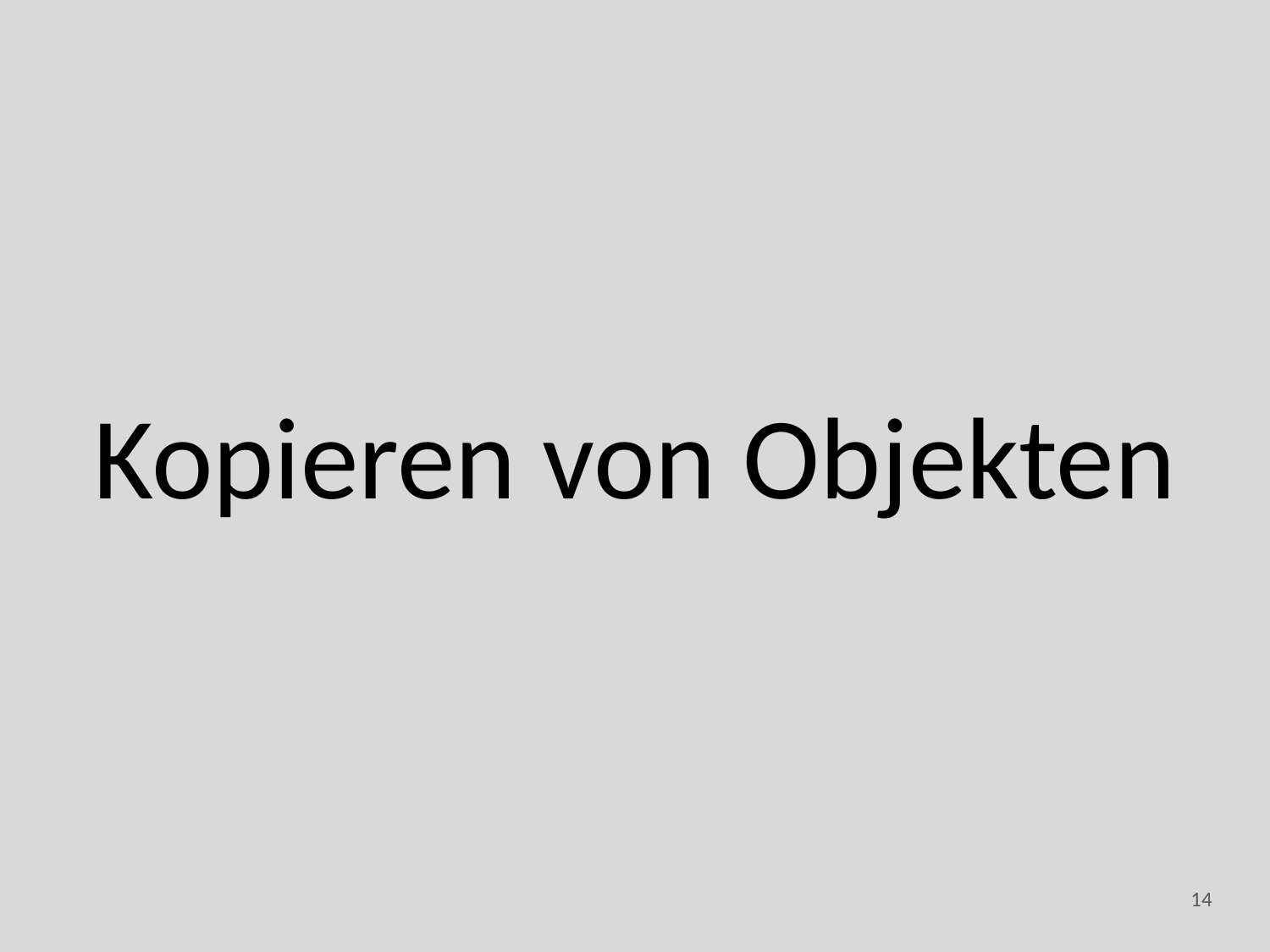

#

Kopieren von Objekten
14
ACCESS - neue Datenbanken und Abfragen